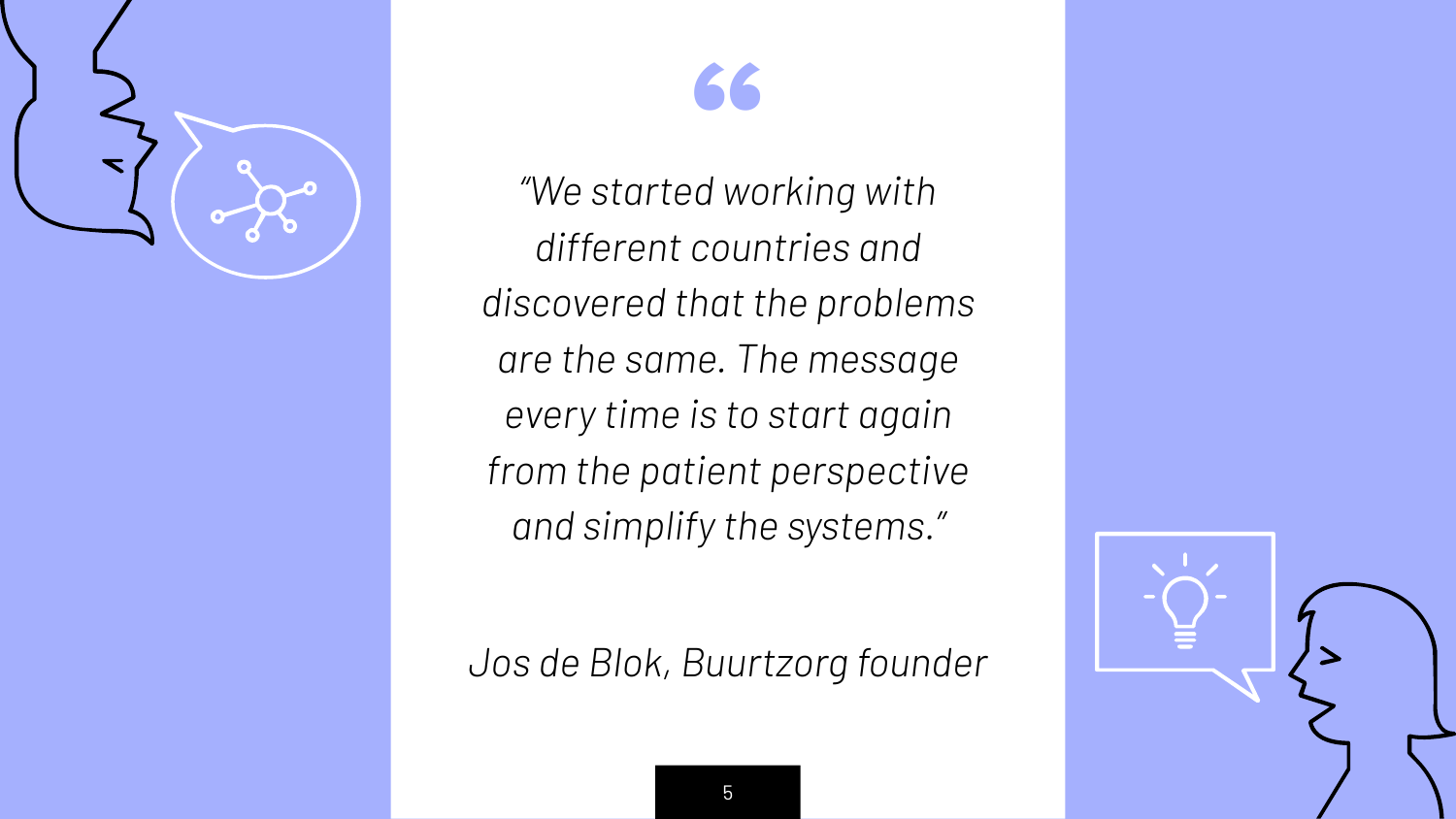

“We started working with different countries and discovered that the problems are the same. The message every time is to start again from the patient perspective and simplify the systems.”

Jos de Blok, Buurtzorg founder

5